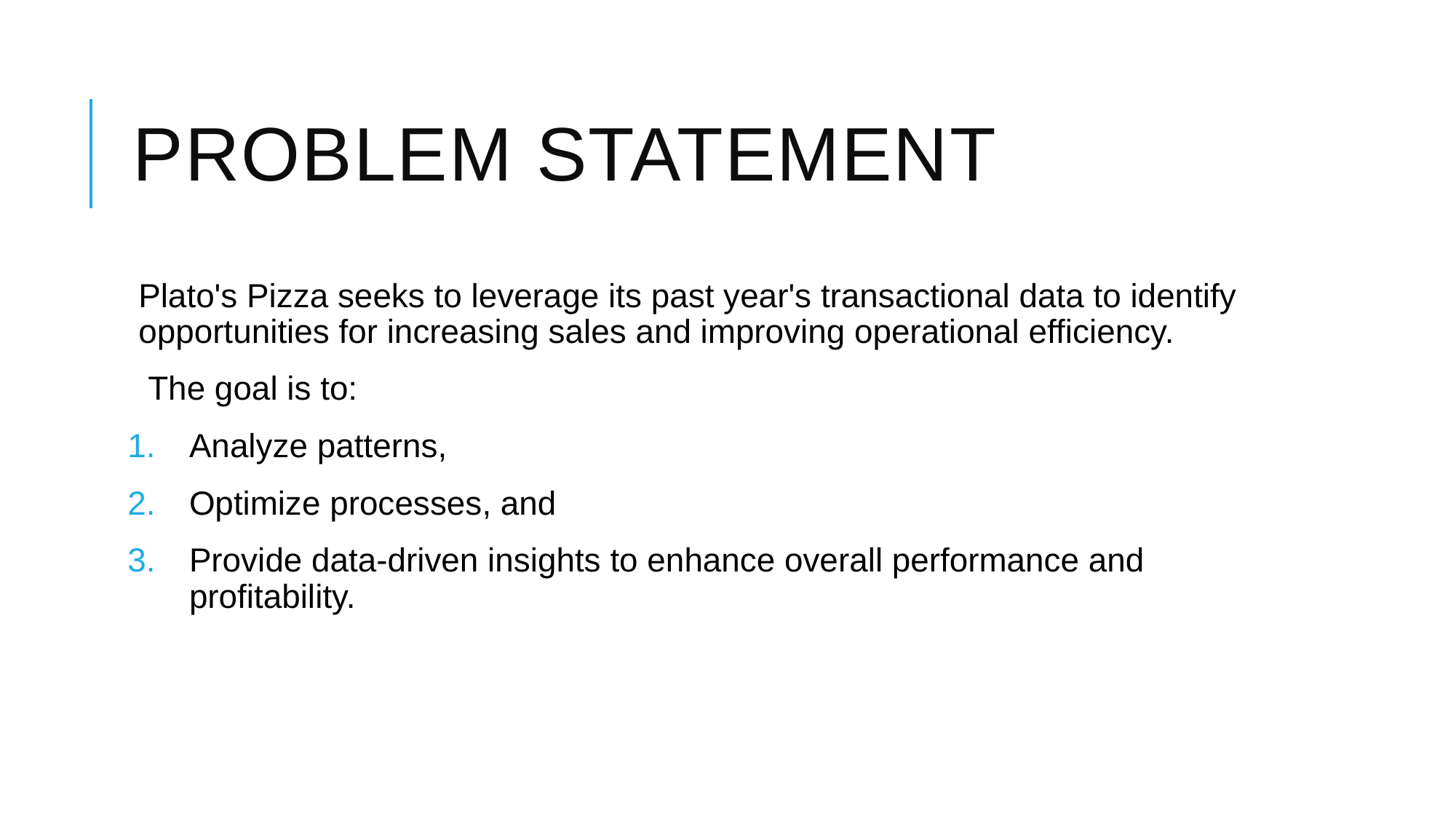

# Problem Statement
Plato's Pizza seeks to leverage its past year's transactional data to identify opportunities for increasing sales and improving operational efficiency.
 The goal is to:
Analyze patterns,
Optimize processes, and
Provide data-driven insights to enhance overall performance and profitability.